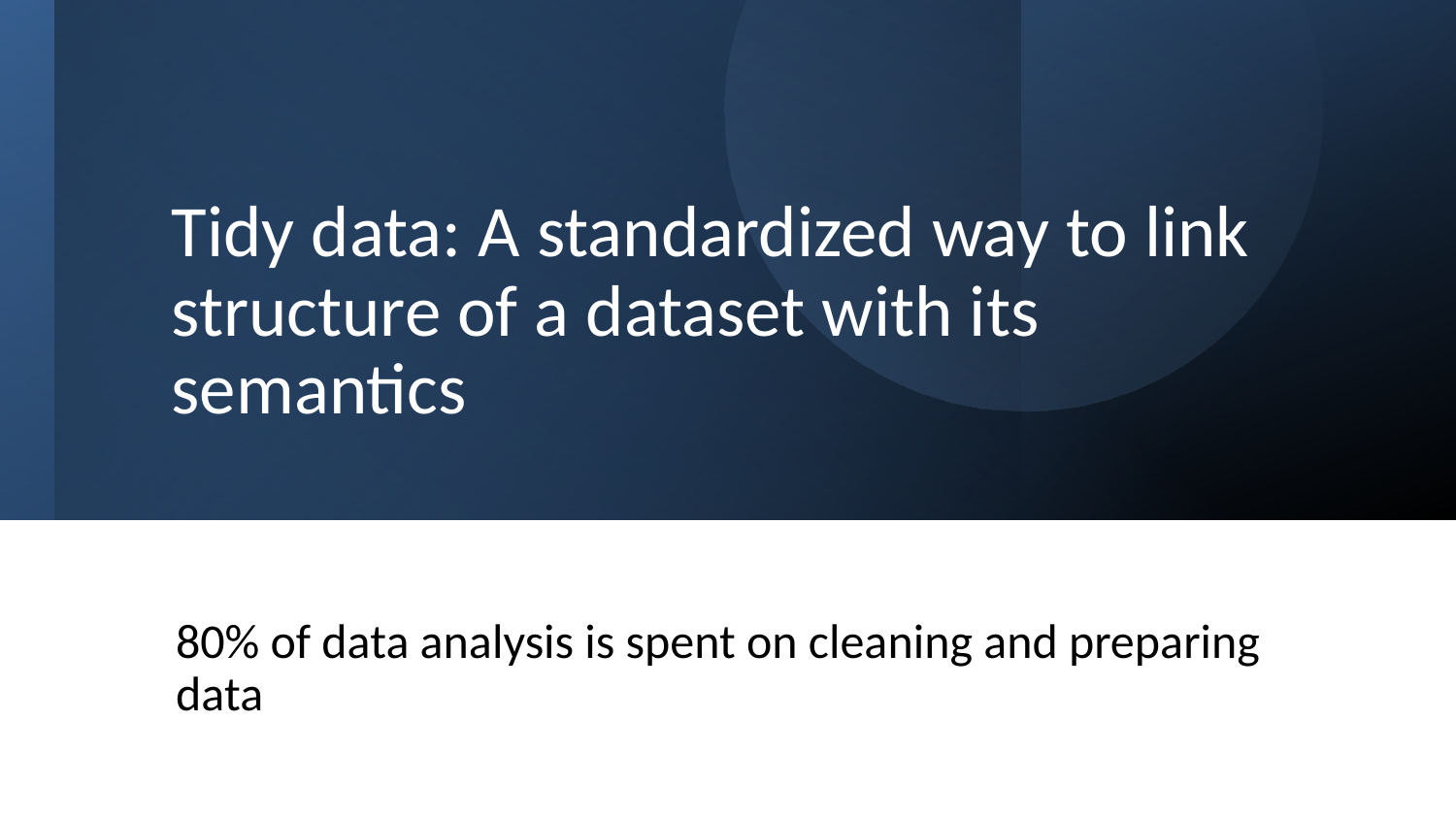

# Tidy data: A standardized way to link structure of a dataset with its semantics
80% of data analysis is spent on cleaning and preparing data